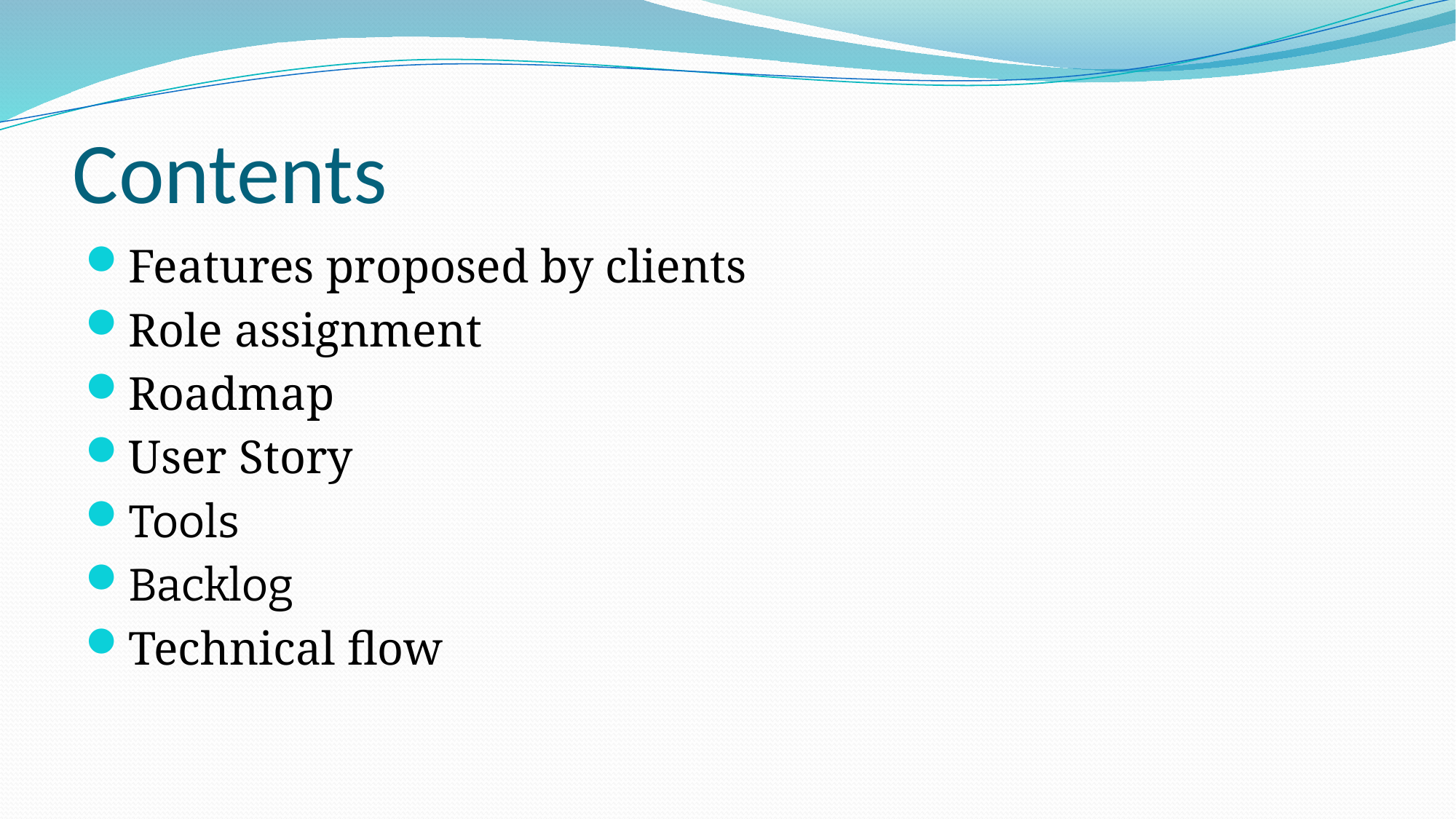

# Contents
Features proposed by clients
Role assignment
Roadmap
User Story
Tools
Backlog
Technical flow